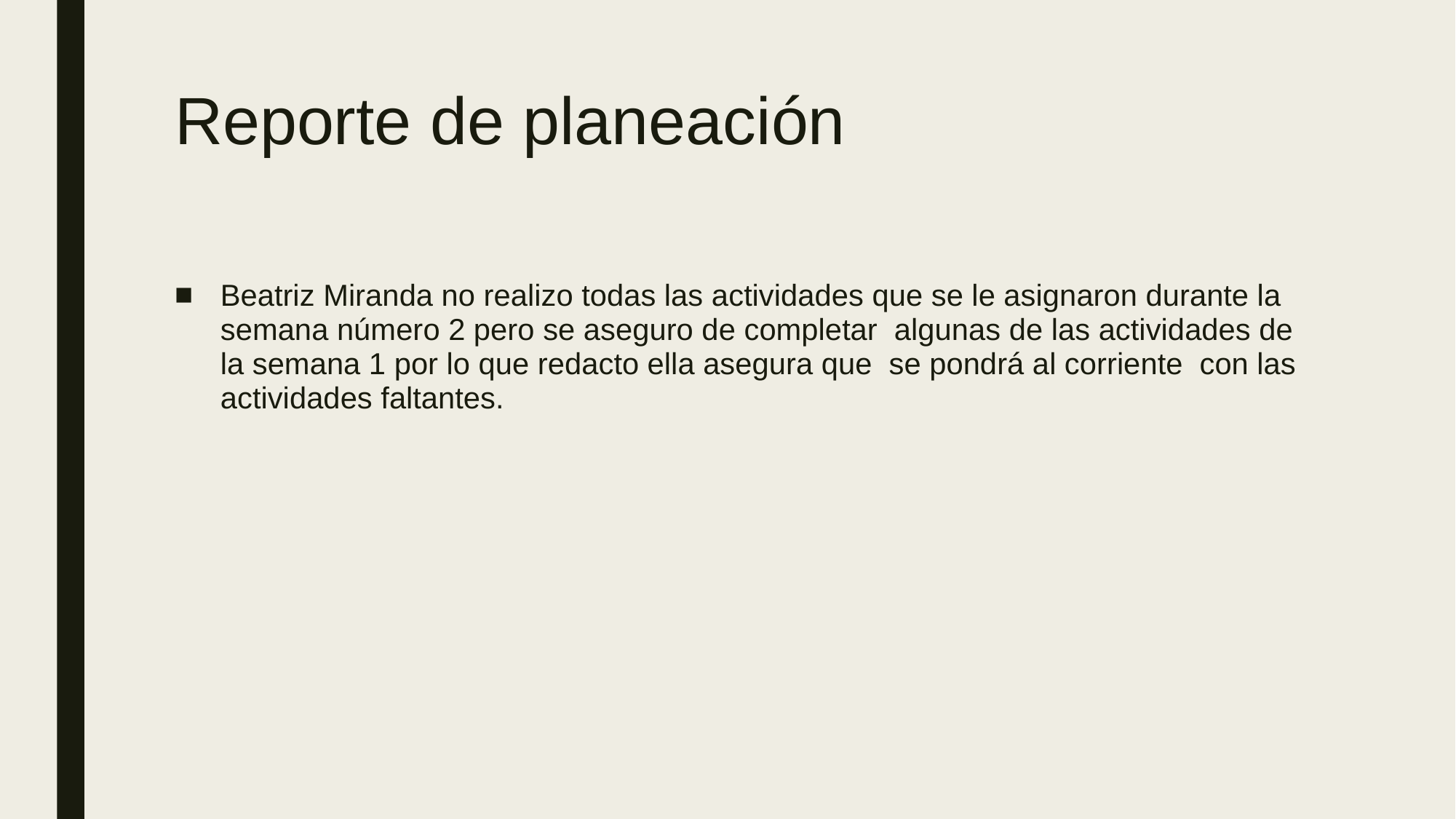

# Reporte de planeación
Beatriz Miranda no realizo todas las actividades que se le asignaron durante la semana número 2 pero se aseguro de completar  algunas de las actividades de la semana 1 por lo que redacto ella asegura que  se pondrá al corriente  con las actividades faltantes.